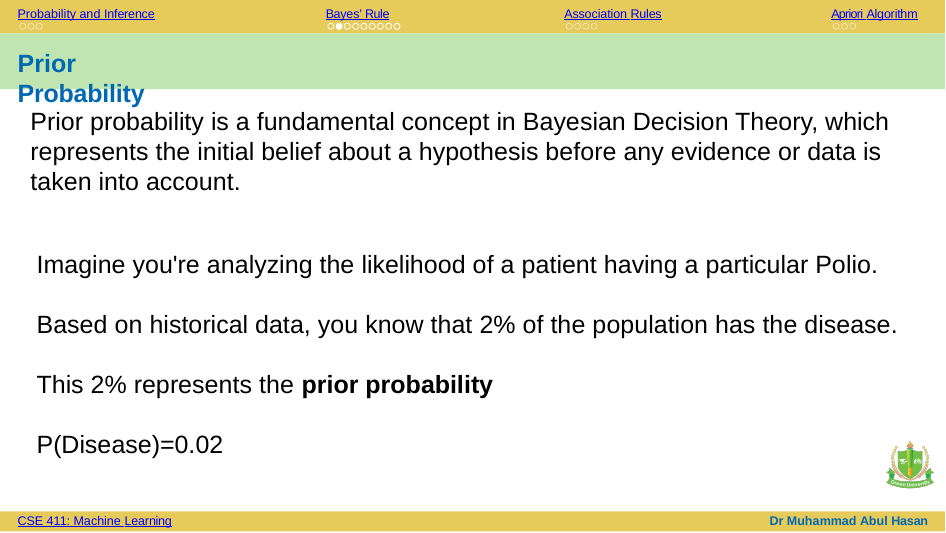

Probability and Inference
Bayes’ Rule
Association Rules
Apriori Algorithm

Prior Probability
Prior probability is a fundamental concept in Bayesian Decision Theory, which represents the initial belief about a hypothesis before any evidence or data is taken into account.
Imagine you're analyzing the likelihood of a patient having a particular Polio.

Based on historical data, you know that 2% of the population has the disease.

This 2% represents the prior probability

P(Disease)=0.02

Dr Muhammad Abul Hasan
CSE 411: Machine Learning